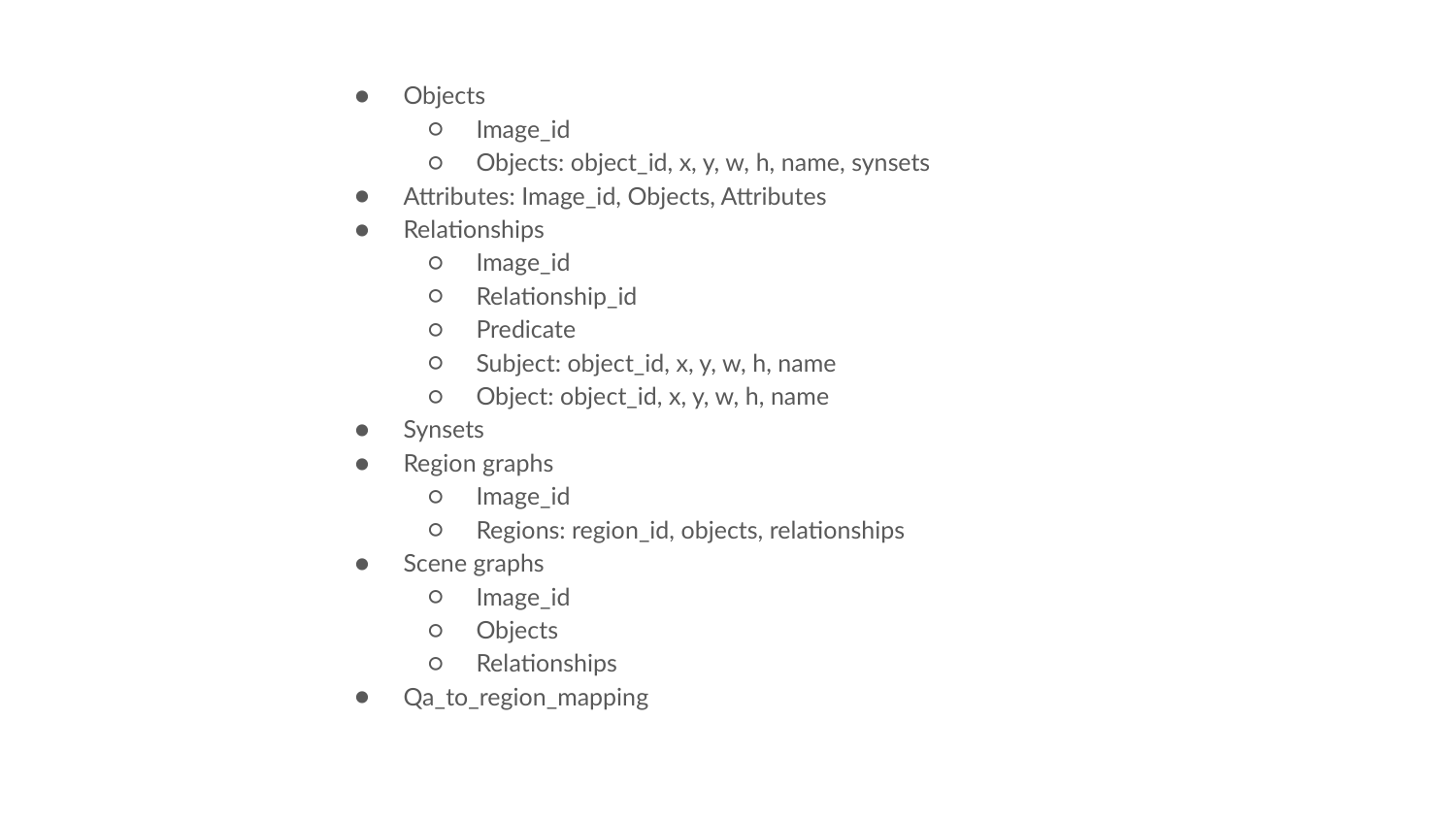

Objects
Image_id
Objects: object_id, x, y, w, h, name, synsets
Attributes: Image_id, Objects, Attributes
Relationships
Image_id
Relationship_id
Predicate
Subject: object_id, x, y, w, h, name
Object: object_id, x, y, w, h, name
Synsets
Region graphs
Image_id
Regions: region_id, objects, relationships
Scene graphs
Image_id
Objects
Relationships
Qa_to_region_mapping